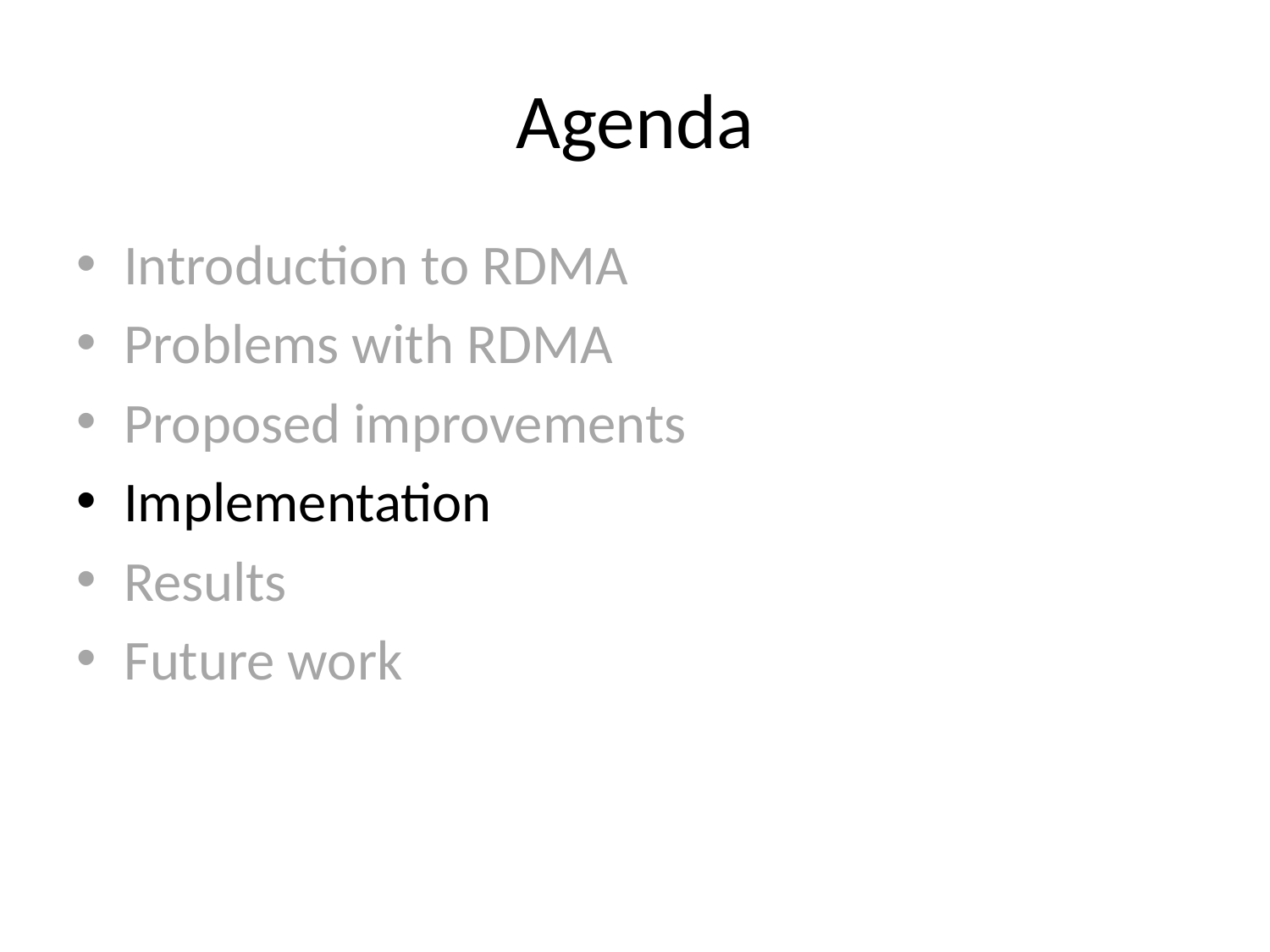

# Agenda
Introduction to RDMA
Problems with RDMA
Proposed improvements
Implementation
Results
Future work